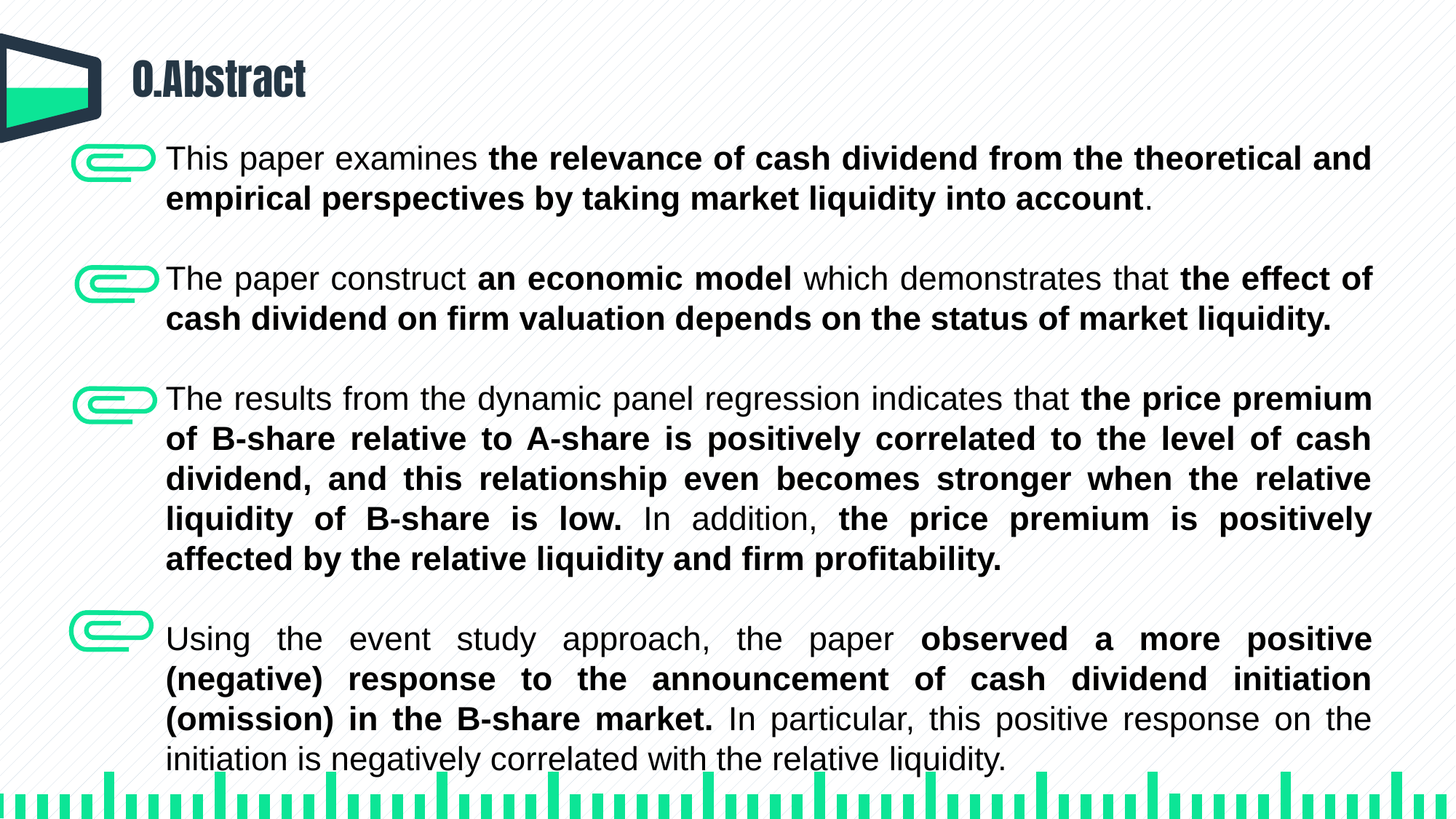

0.Abstract
This paper examines the relevance of cash dividend from the theoretical and empirical perspectives by taking market liquidity into account.

The paper construct an economic model which demonstrates that the effect of cash dividend on firm valuation depends on the status of market liquidity.

The results from the dynamic panel regression indicates that the price premium of B-share relative to A-share is positively correlated to the level of cash dividend, and this relationship even becomes stronger when the relative liquidity of B-share is low. In addition, the price premium is positively affected by the relative liquidity and firm profitability.

Using the event study approach, the paper observed a more positive (negative) response to the announcement of cash dividend initiation (omission) in the B-share market. In particular, this positive response on the initiation is negatively correlated with the relative liquidity.